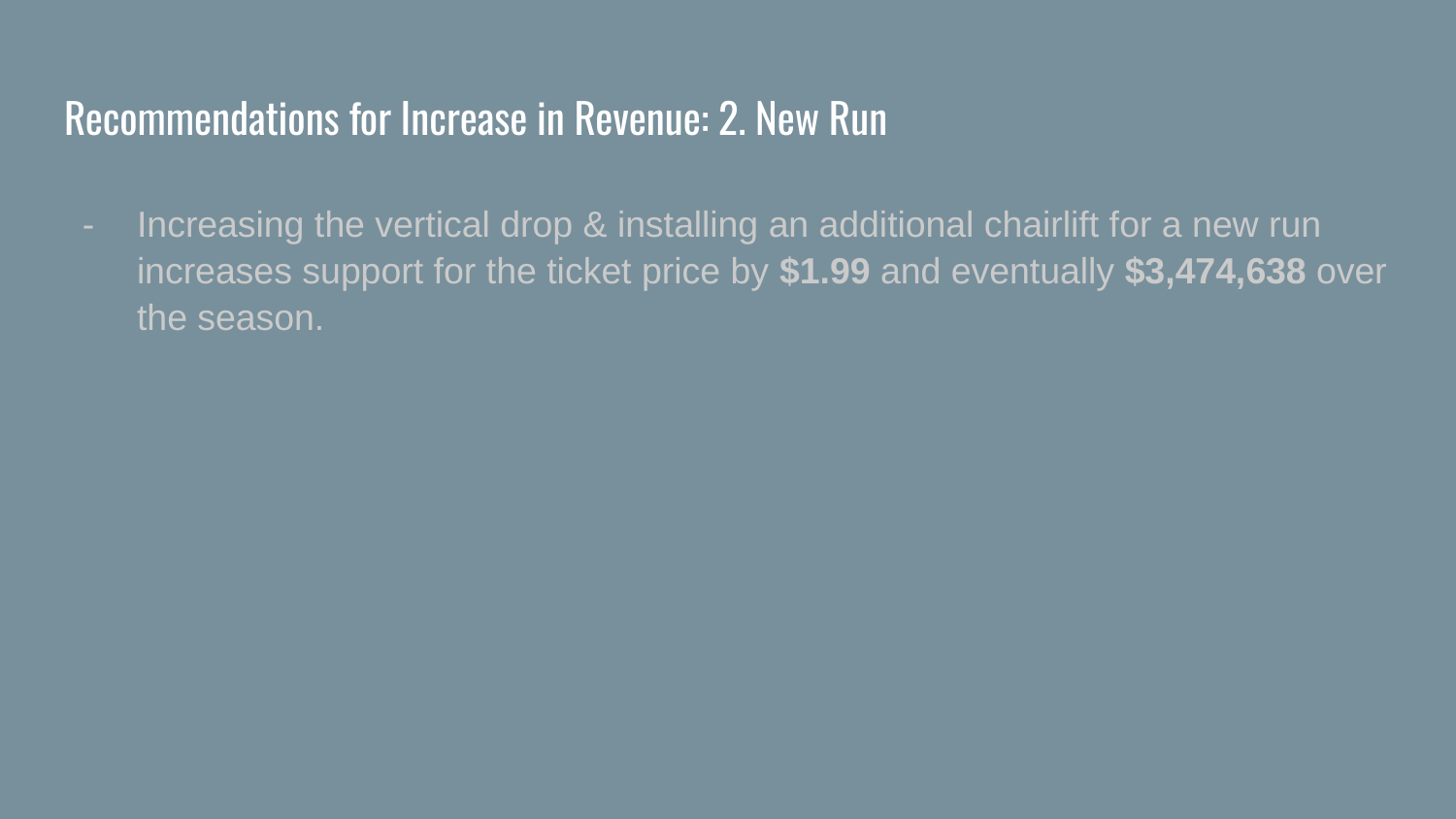

# Recommendations for Increase in Revenue: 2. New Run
Increasing the vertical drop & installing an additional chairlift for a new run increases support for the ticket price by $1.99 and eventually $3,474,638 over the season.